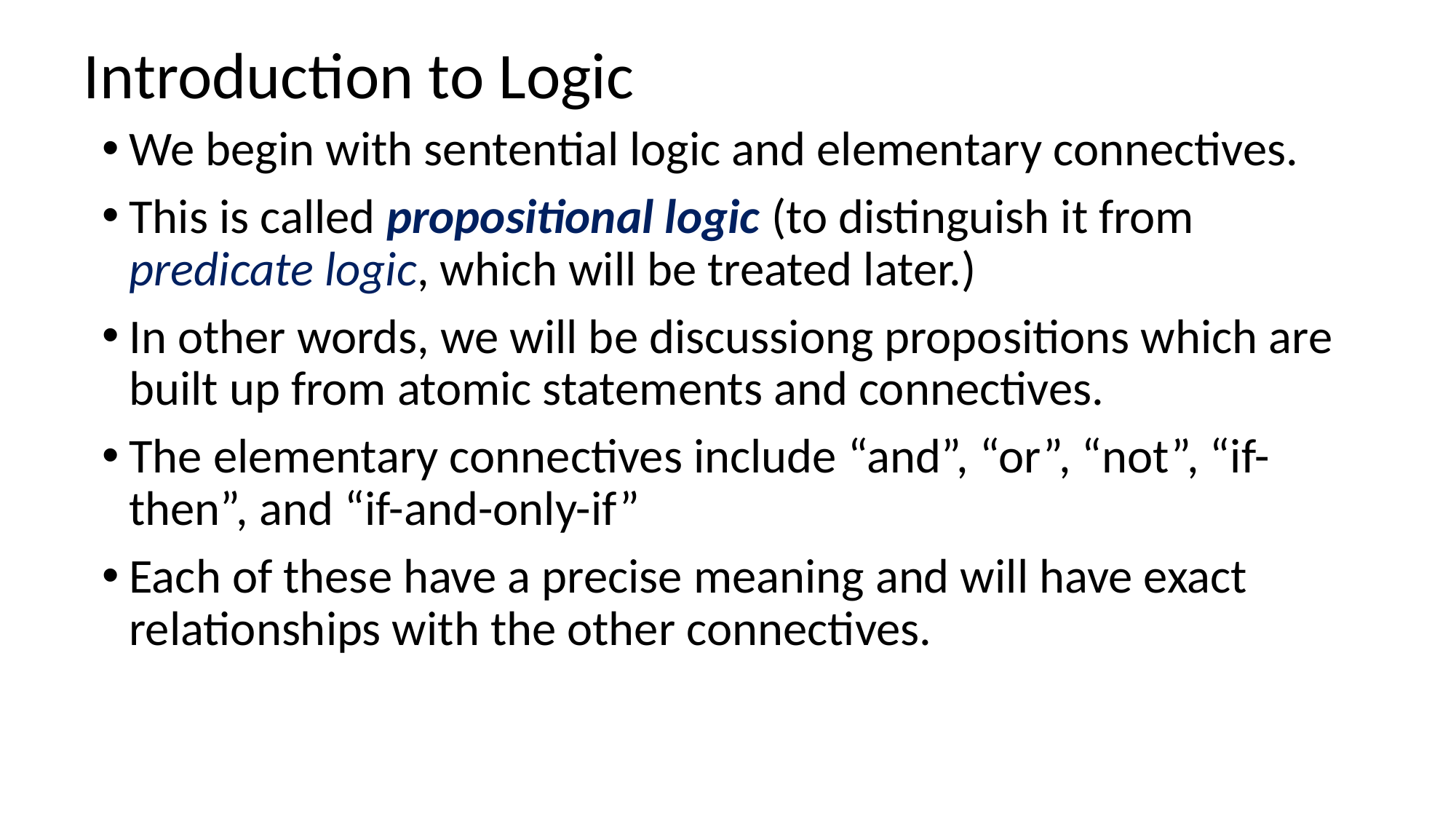

# Introduction to Logic
We begin with sentential logic and elementary connectives.
This is called propositional logic (to distinguish it from predicate logic, which will be treated later.)
In other words, we will be discussiong propositions which are built up from atomic statements and connectives.
The elementary connectives include “and”, “or”, “not”, “if-then”, and “if-and-only-if”
Each of these have a precise meaning and will have exact relationships with the other connectives.